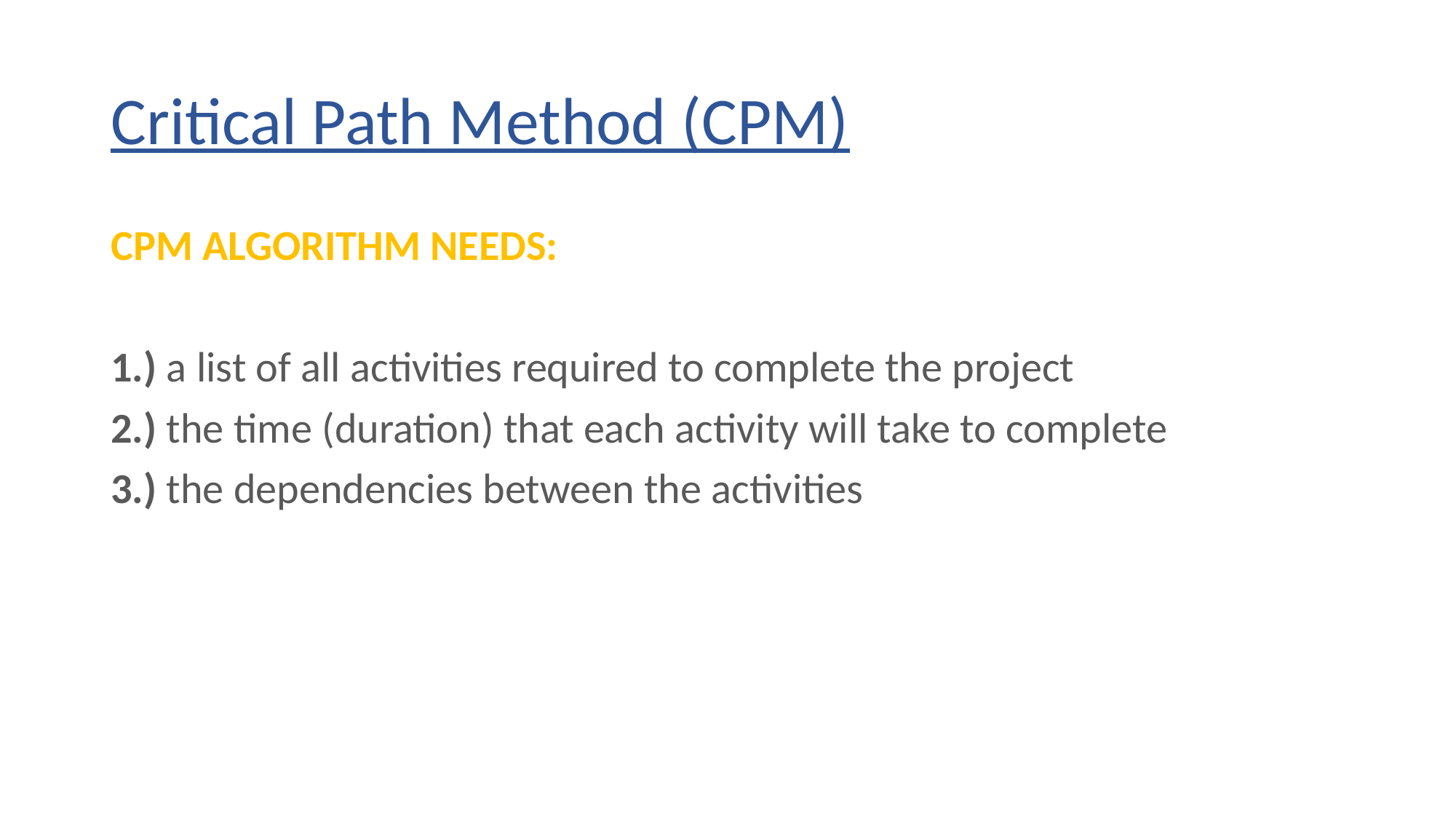

# Critical Path Method (CPM)
CPM ALGORITHM NEEDS:

1.) a list of all activities required to complete the project
2.) the time (duration) that each activity will take to complete
3.) the dependencies between the activities